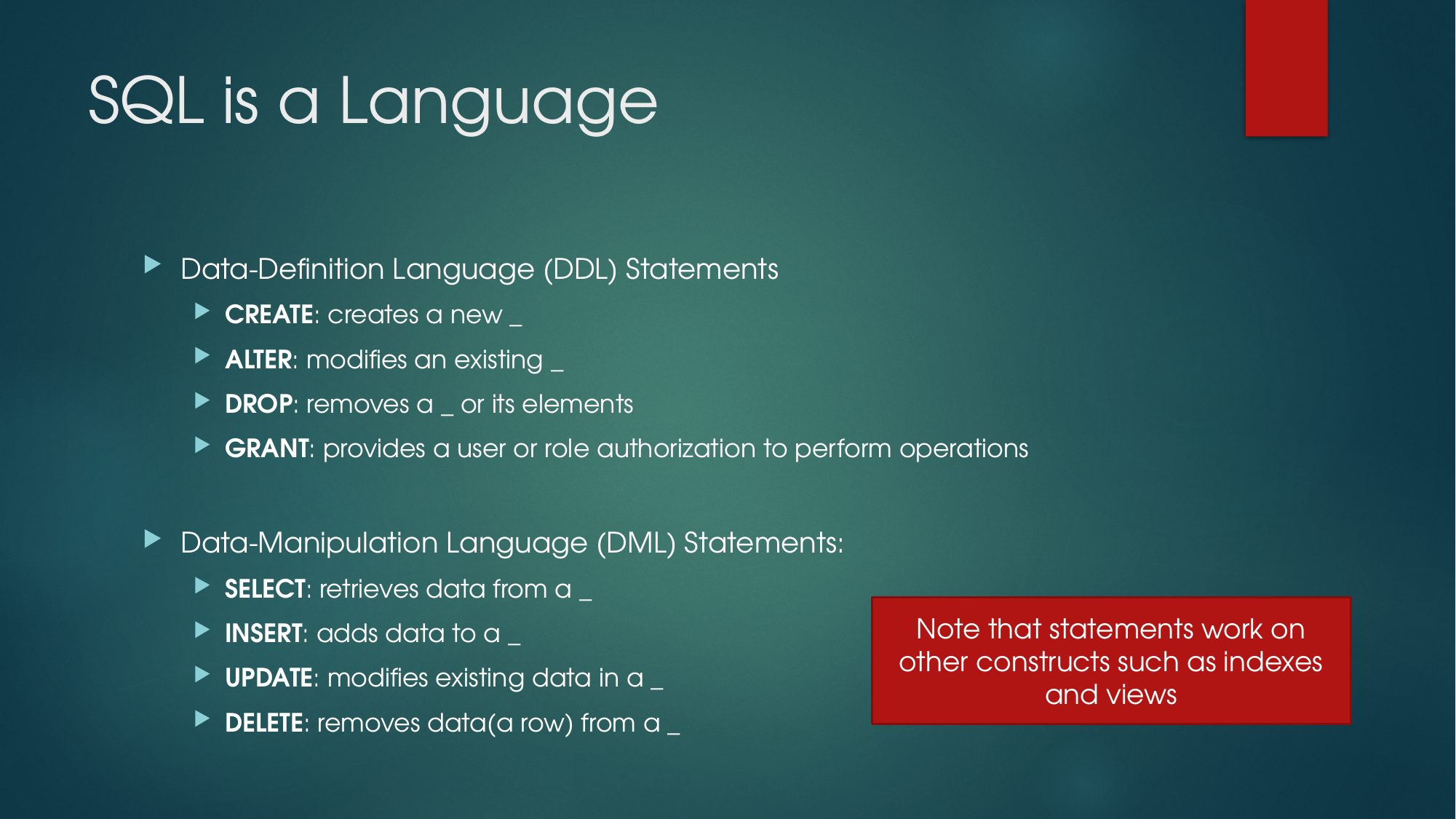

# SQL is a Language
Data-Definition Language (DDL) Statements
CREATE: creates a new _
ALTER: modifies an existing _
DROP: removes a _ or its elements
GRANT: provides a user or role authorization to perform operations

Data-Manipulation Language (DML) Statements:
SELECT: retrieves data from a _
INSERT: adds data to a _
UPDATE: modifies existing data in a _
DELETE: removes data(a row) from a _
Note that statements work on other constructs such as indexes and views